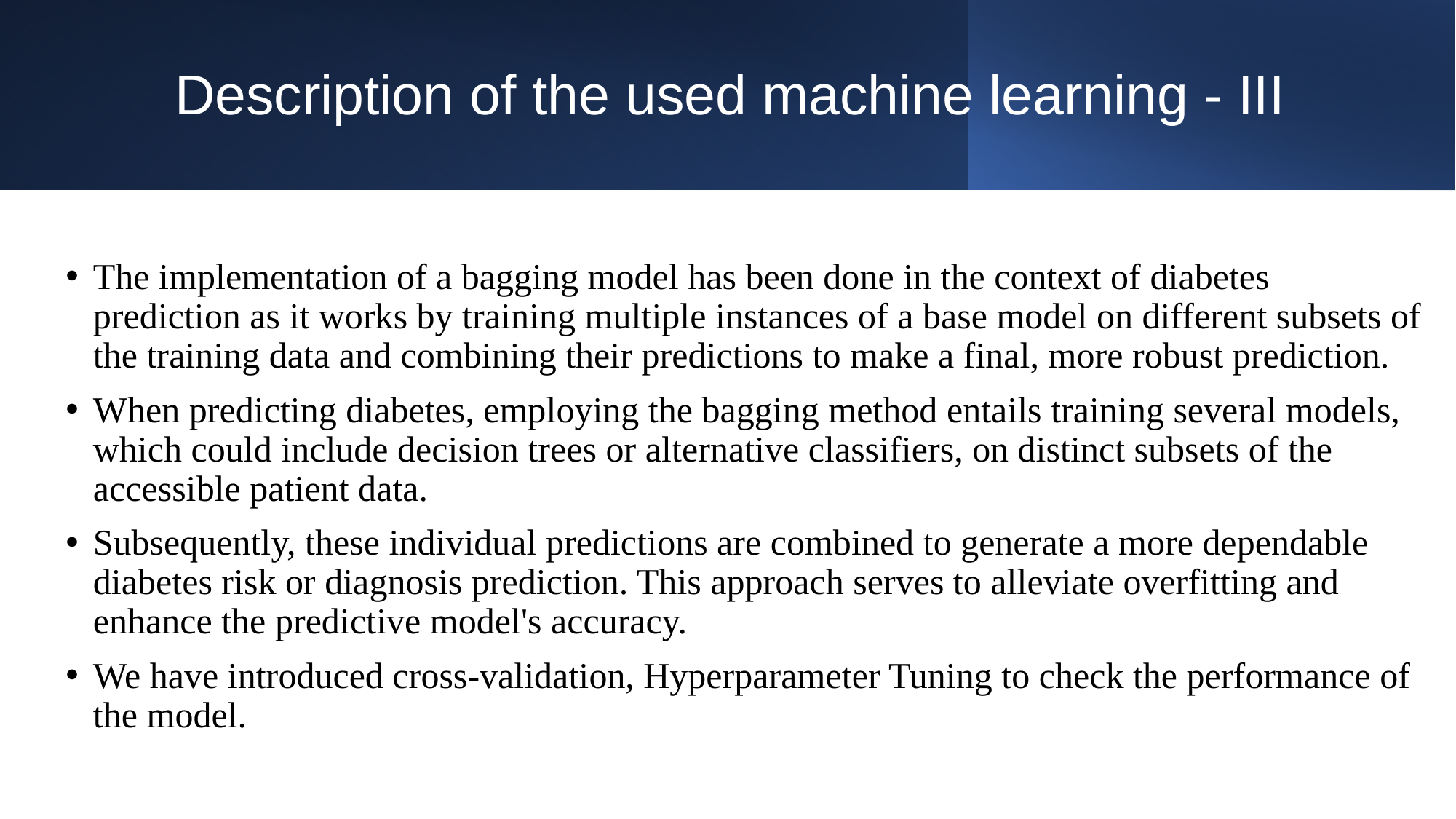

# Description of the used machine learning - III
The implementation of a bagging model has been done in the context of diabetes prediction as it works by training multiple instances of a base model on different subsets of the training data and combining their predictions to make a final, more robust prediction.
When predicting diabetes, employing the bagging method entails training several models, which could include decision trees or alternative classifiers, on distinct subsets of the accessible patient data.
Subsequently, these individual predictions are combined to generate a more dependable diabetes risk or diagnosis prediction. This approach serves to alleviate overfitting and enhance the predictive model's accuracy.
We have introduced cross-validation, Hyperparameter Tuning to check the performance of the model.